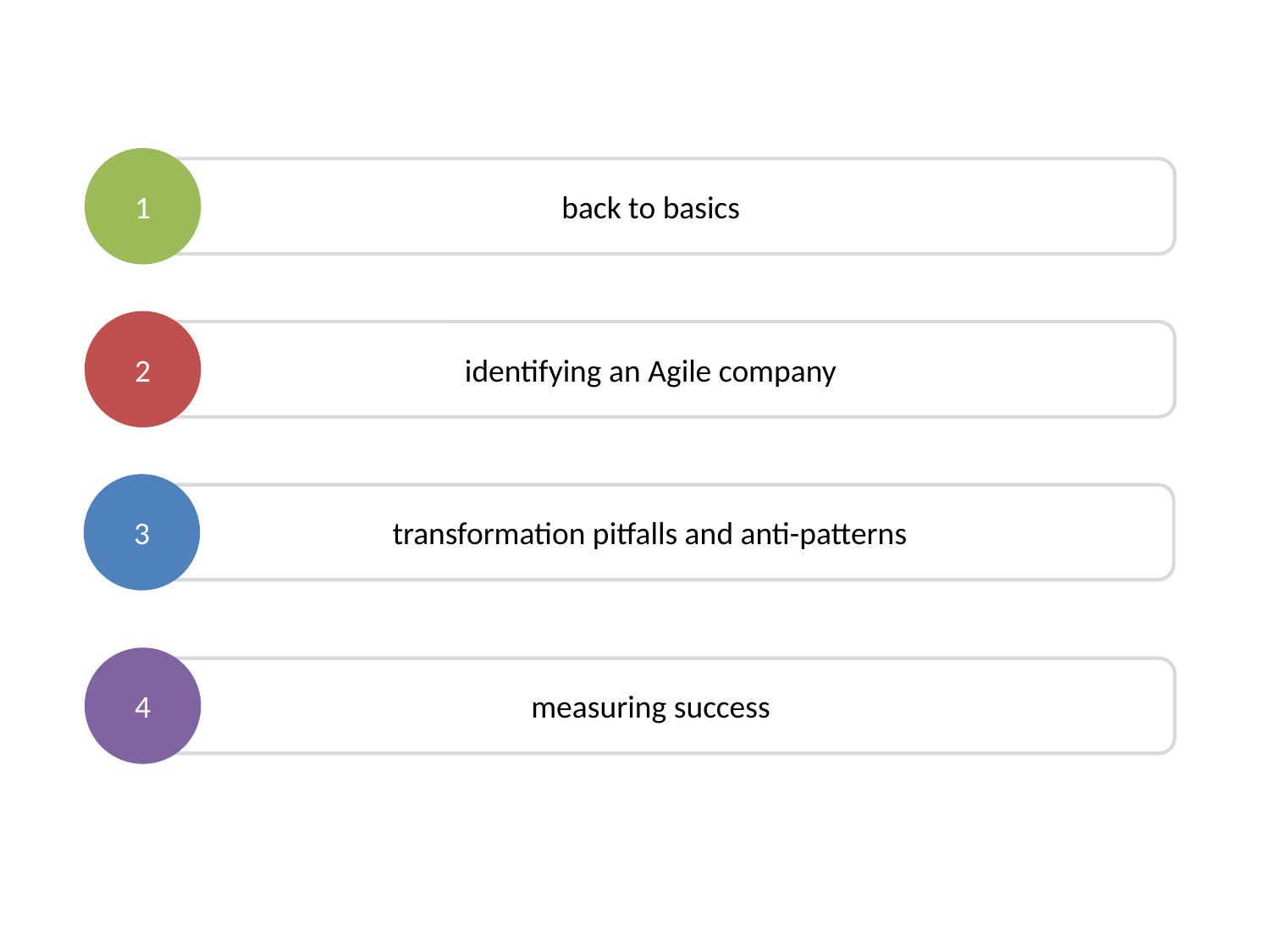

1
back to basics
2
identifying an Agile company
3
transformation pitfalls and anti-patterns
4
measuring success